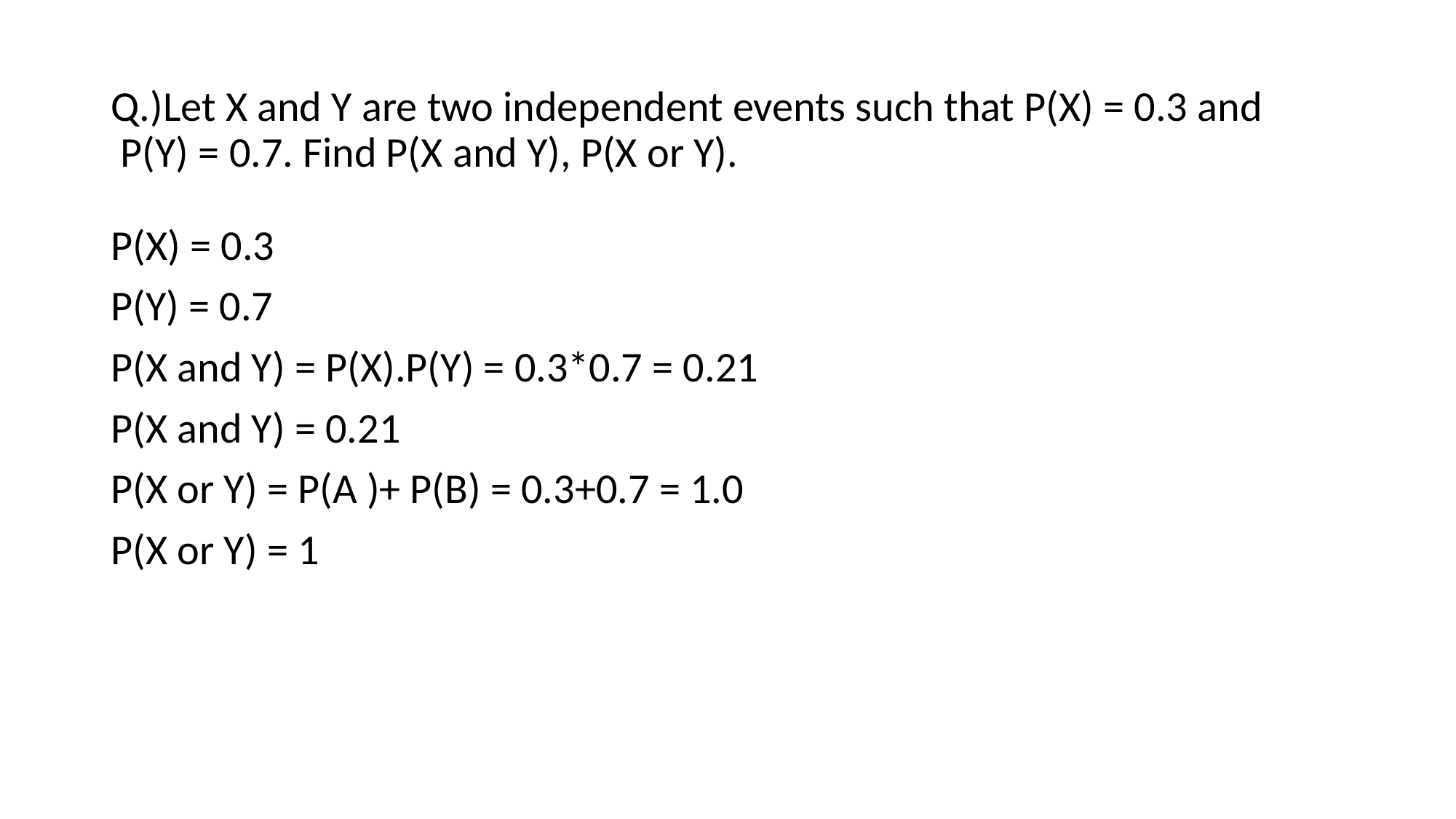

# Q.)Let X and Y are two independent events such that P(X) = 0.3 and  P(Y) = 0.7. Find P(X and Y), P(X or Y).
P(X) = 0.3
P(Y) = 0.7
P(X and Y) = P(X).P(Y) = 0.3*0.7 = 0.21
P(X and Y) = 0.21
P(X or Y) = P(A )+ P(B) = 0.3+0.7 = 1.0
P(X or Y) = 1